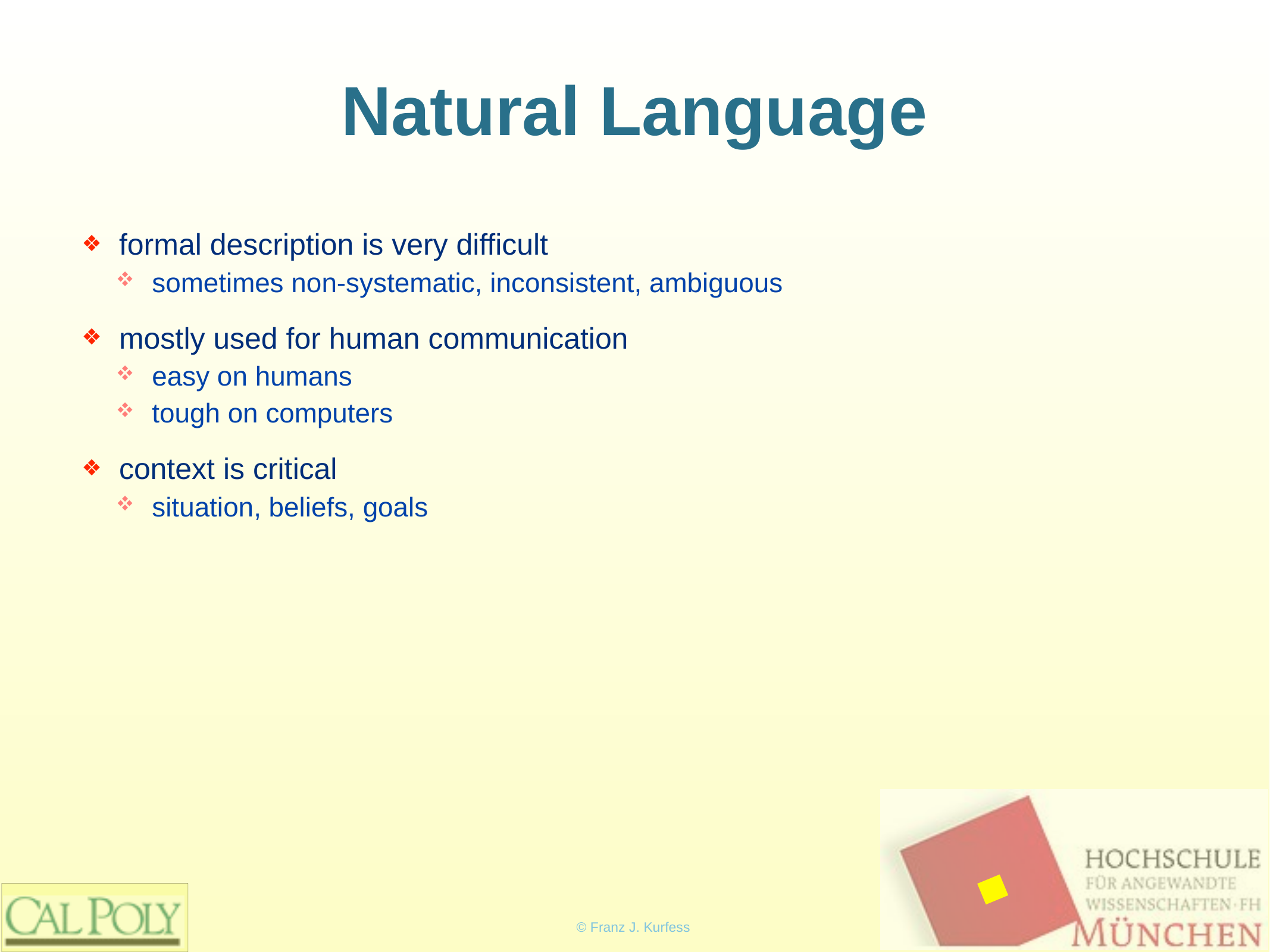

# Natural Language
formal description is very difficult
sometimes non-systematic, inconsistent, ambiguous
mostly used for human communication
easy on humans
tough on computers
context is critical
situation, beliefs, goals
22